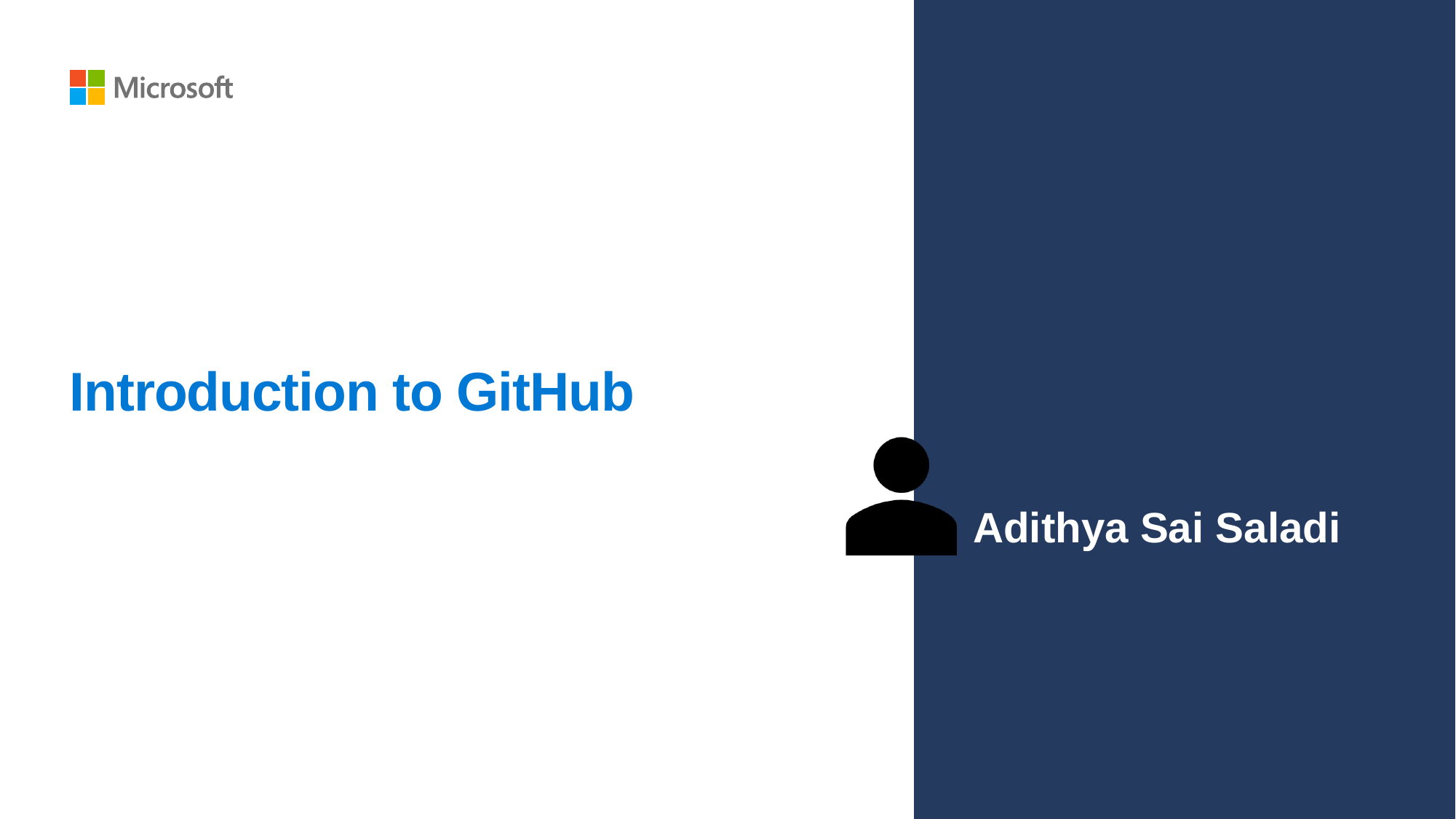

# Introduction to GitHub
Adithya Sai Saladi